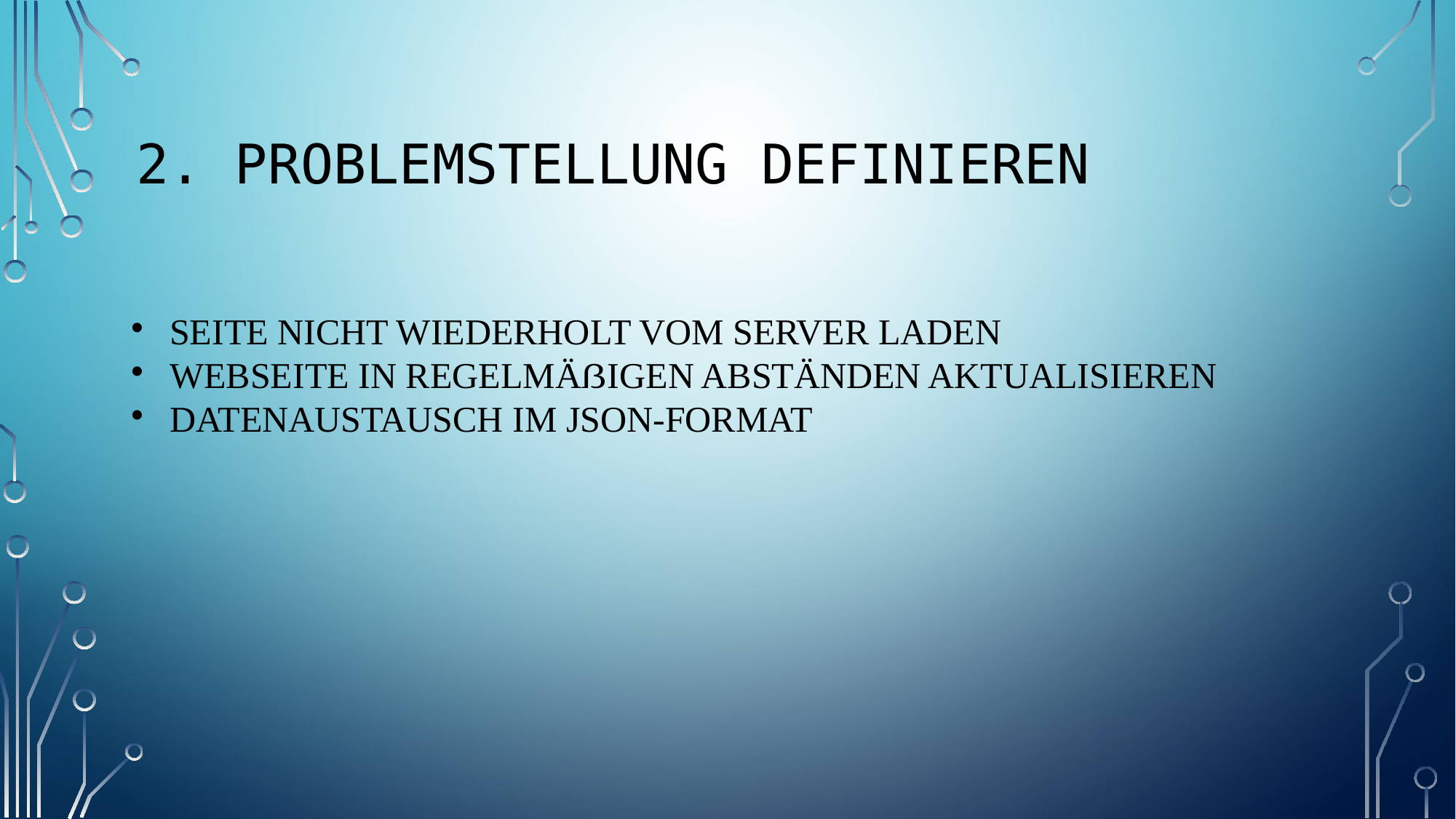

2. PROBLEMSTELLUNG DEFINIEREN

Seite nicht wiederholt vom server laden
Webseite in regelmäßigen abständen aktualisieren
Datenaustausch im Json-format